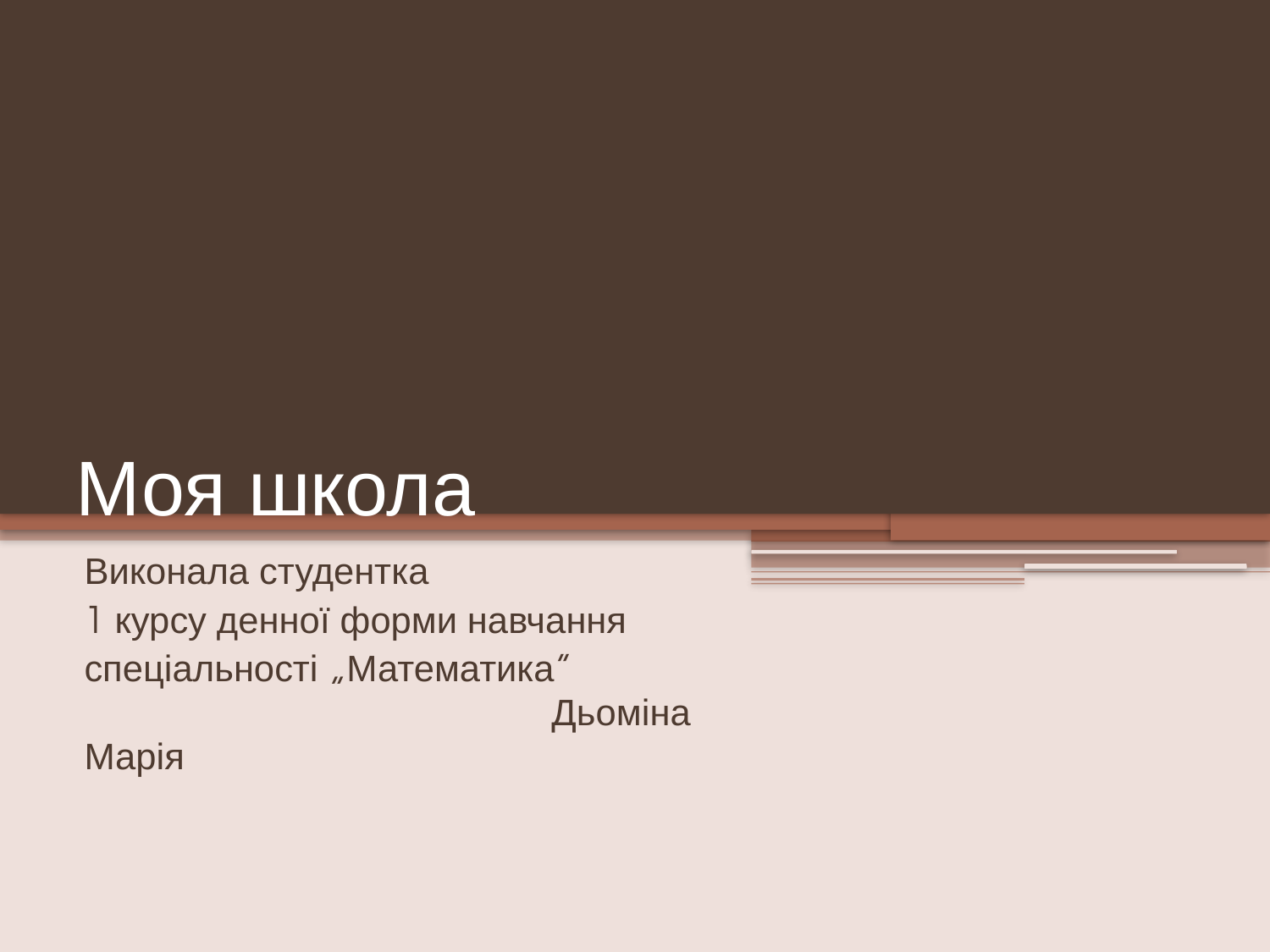

# Моя школа
Виконала студентка
1 курсу денної форми навчання
спеціальності „Математика”                                                               Дьоміна Марія